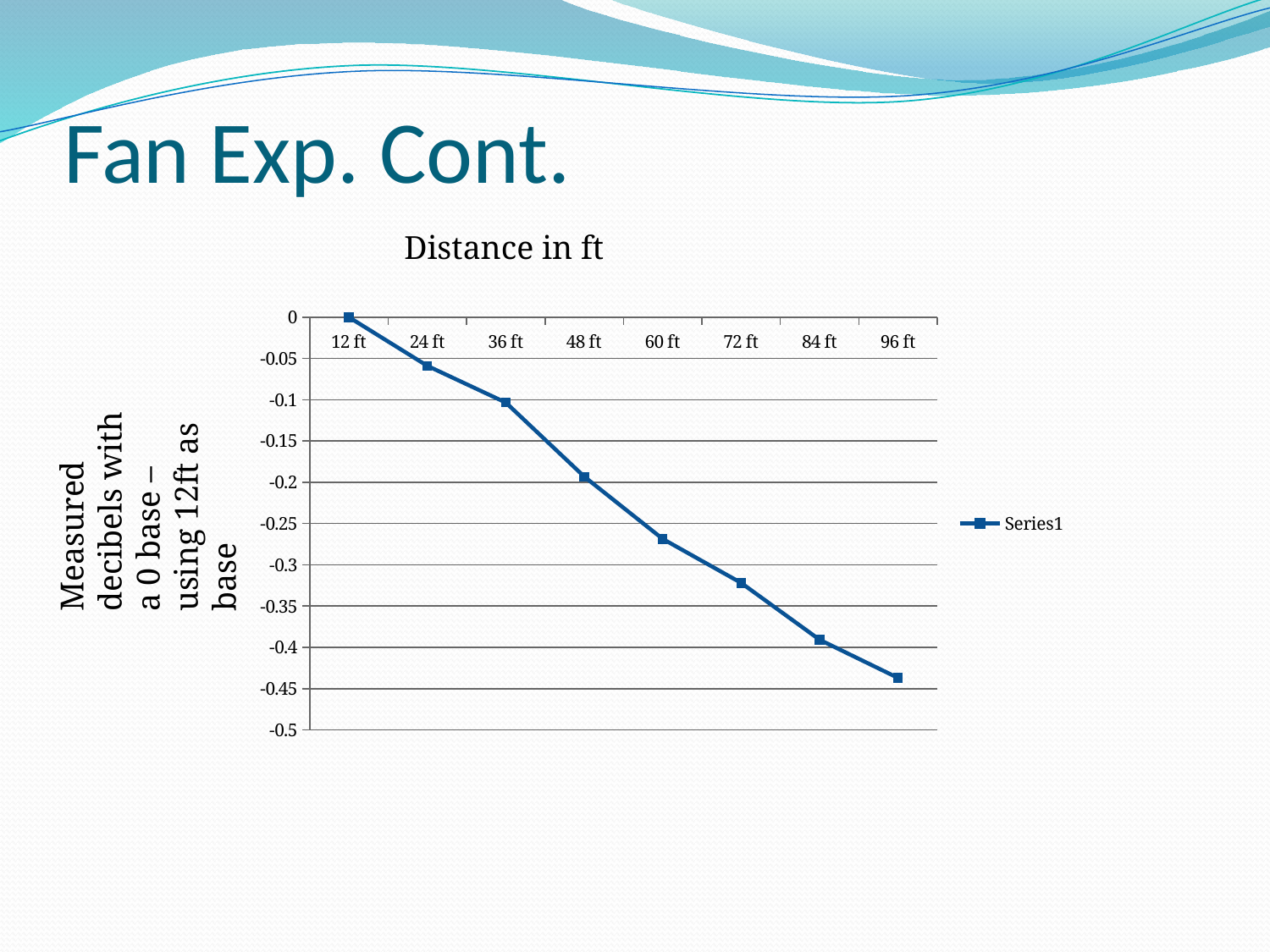

# Fan Exp. Cont.
Distance in ft

### Chart

| Category |  |
|---|---|
| 12 ft | 0.0 |
| 24 ft | -0.058987592672817626 |
| 36 ft | -0.10349267537711757 |
| 48 ft | -0.19319284921452648 |
| 60 ft | -0.2686571782773086 |
| 72 ft | -0.32187504932272387 |
| 84 ft | -0.39078066123633737 |
| 96 ft | -0.4370233062438853 |
Measured decibels with a 0 base – using 12ft as base